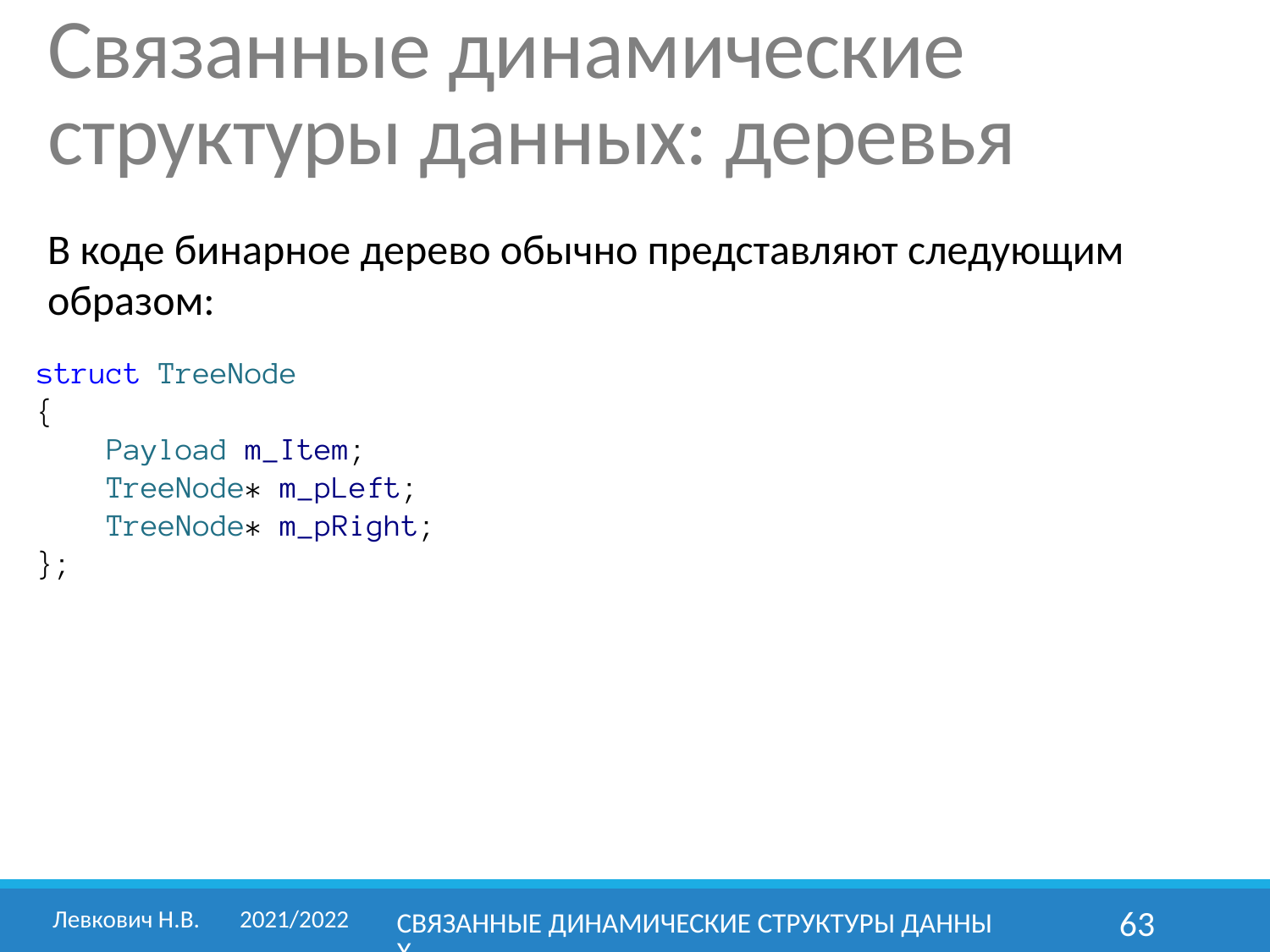

Связанные динамические структуры данных: деревья
В коде бинарное дерево обычно представляют следующим образом:
struct TreeNode
{
    Payload m_Item;
    TreeNode* m_pLeft;
    TreeNode* m_pRight;
};
Левкович Н.В. 	2021/2022
Связанные динамические структуры данных
63